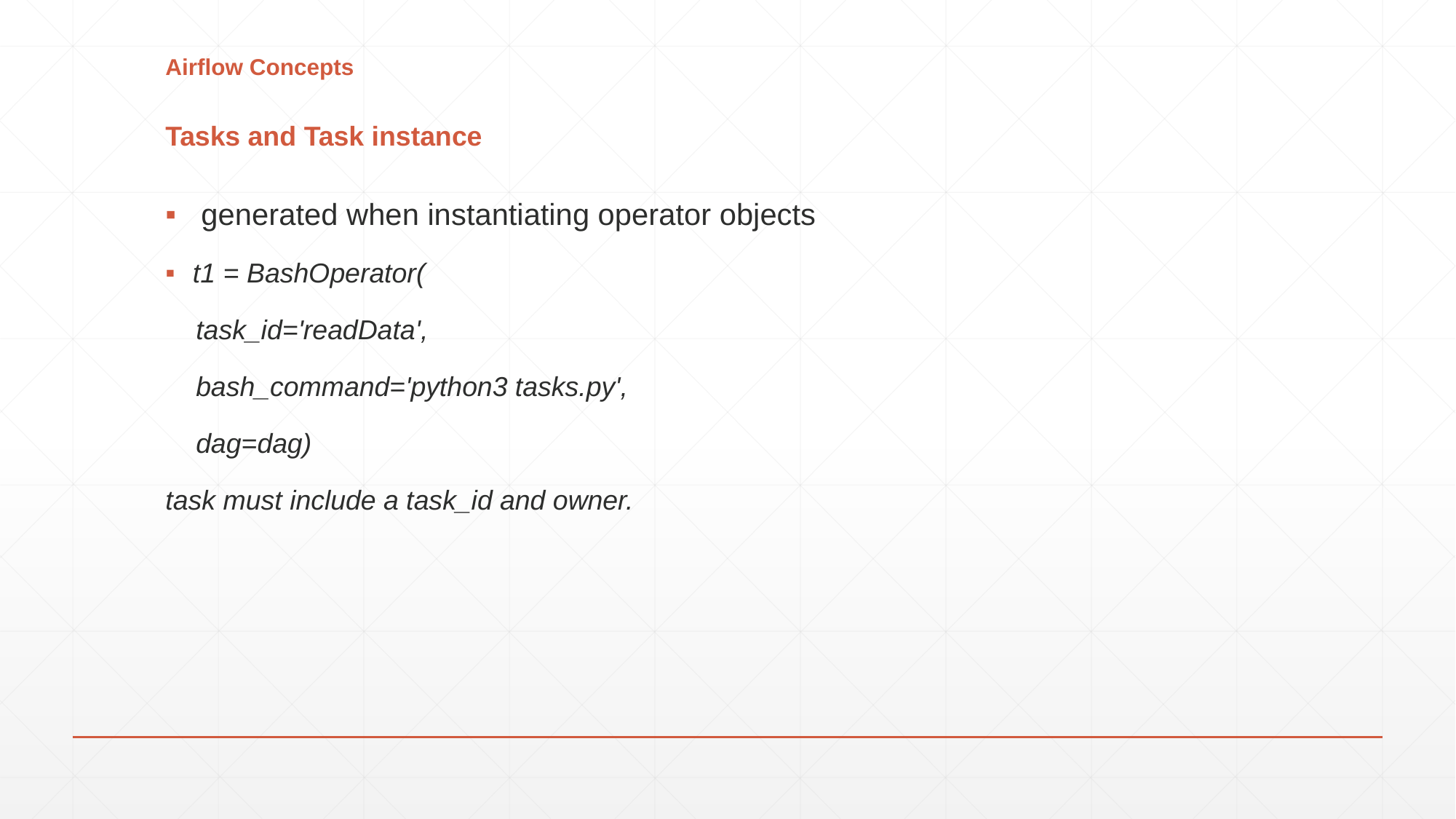

# Airflow Concepts
Tasks and Task instance
 generated when instantiating operator objects
t1 = BashOperator(
    task_id='readData',
    bash_command='python3 tasks.py',
    dag=dag)
task must include a task_id and owner.